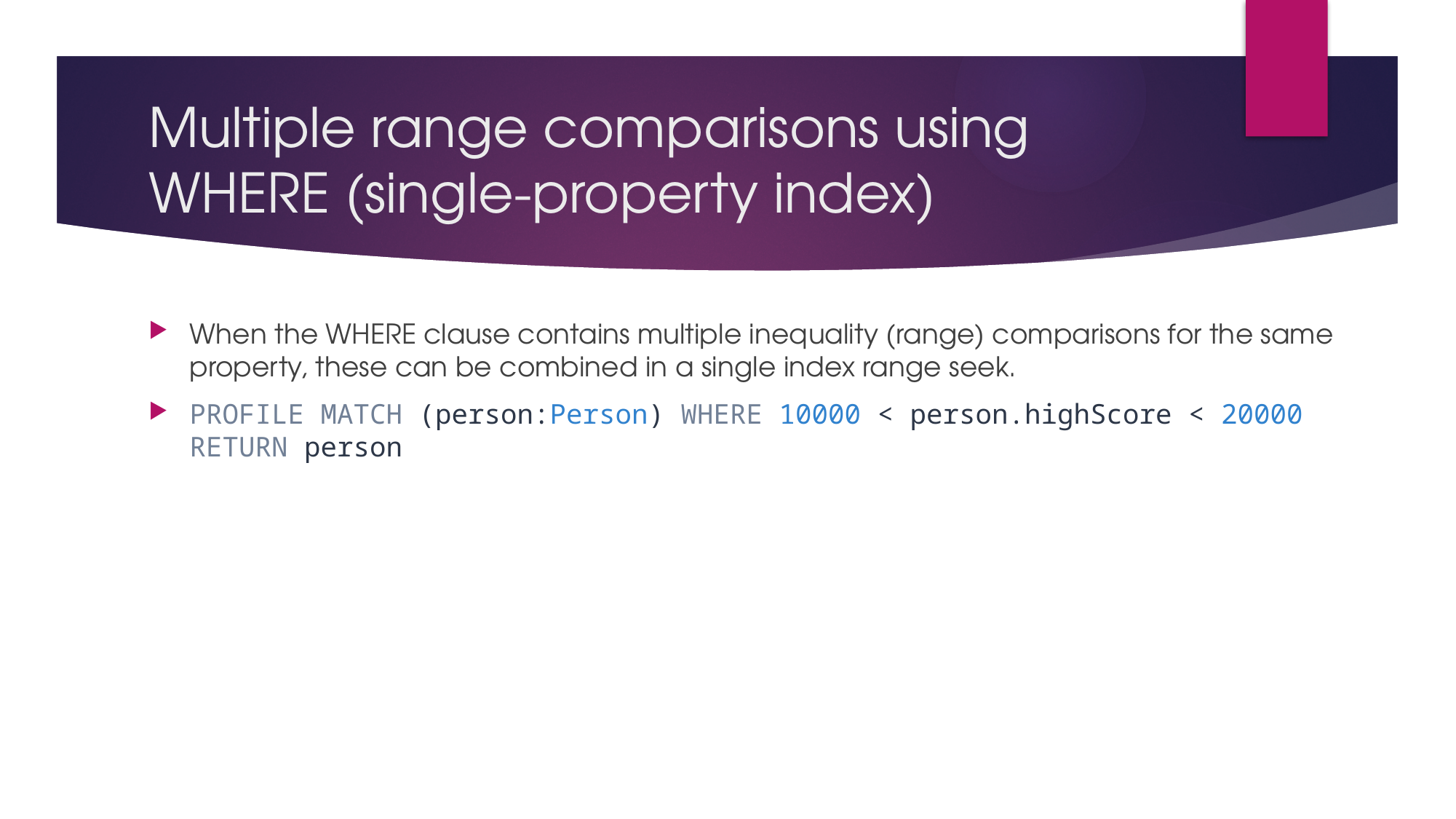

# Multiple range comparisons using WHERE (single-property index)
When the WHERE clause contains multiple inequality (range) comparisons for the same property, these can be combined in a single index range seek.
PROFILE MATCH (person:Person) WHERE 10000 < person.highScore < 20000 RETURN person